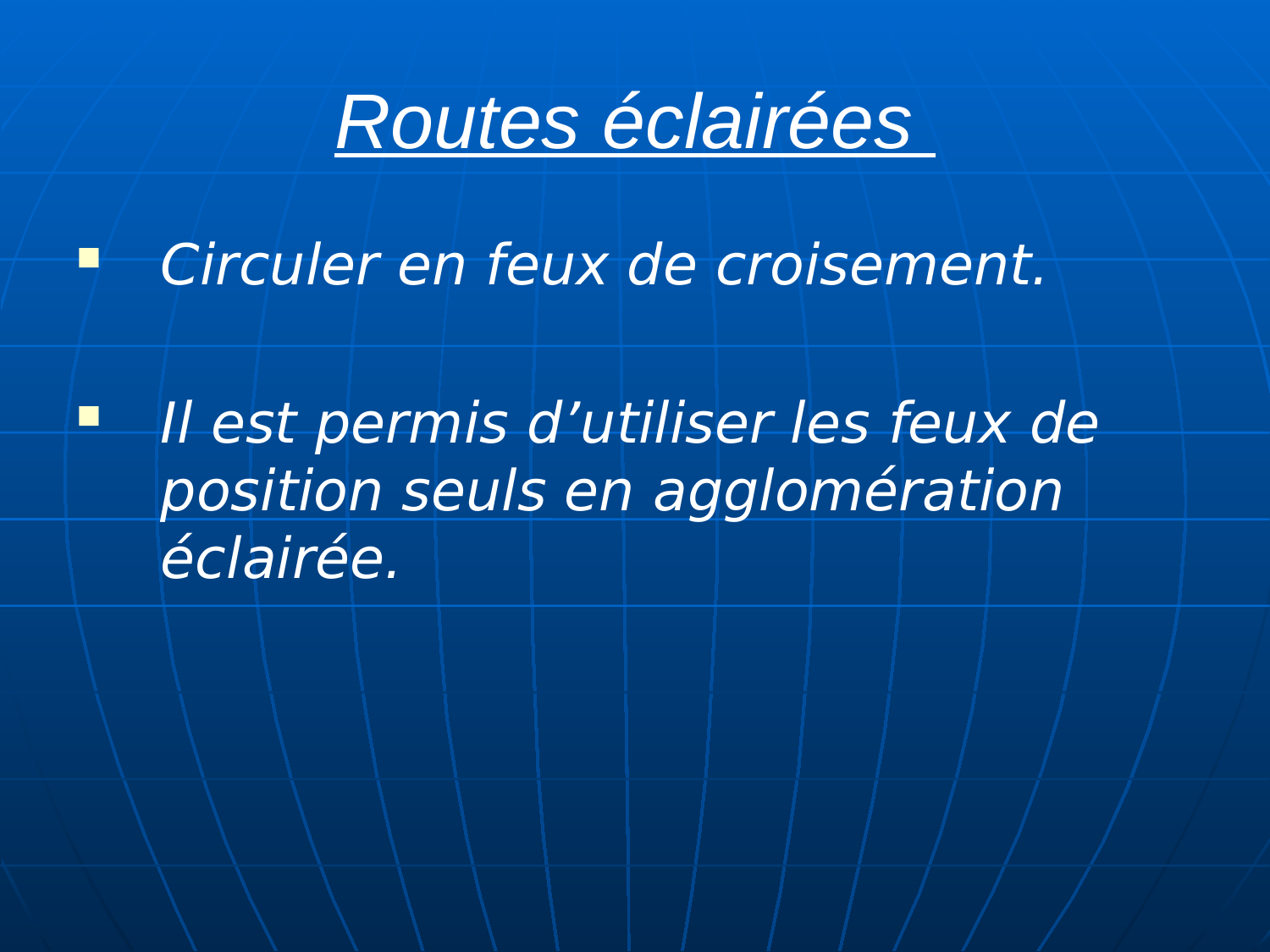

# Routes éclairées
Circuler en feux de croisement.

Il est permis d’utiliser les feux de position seuls en agglomération éclairée.